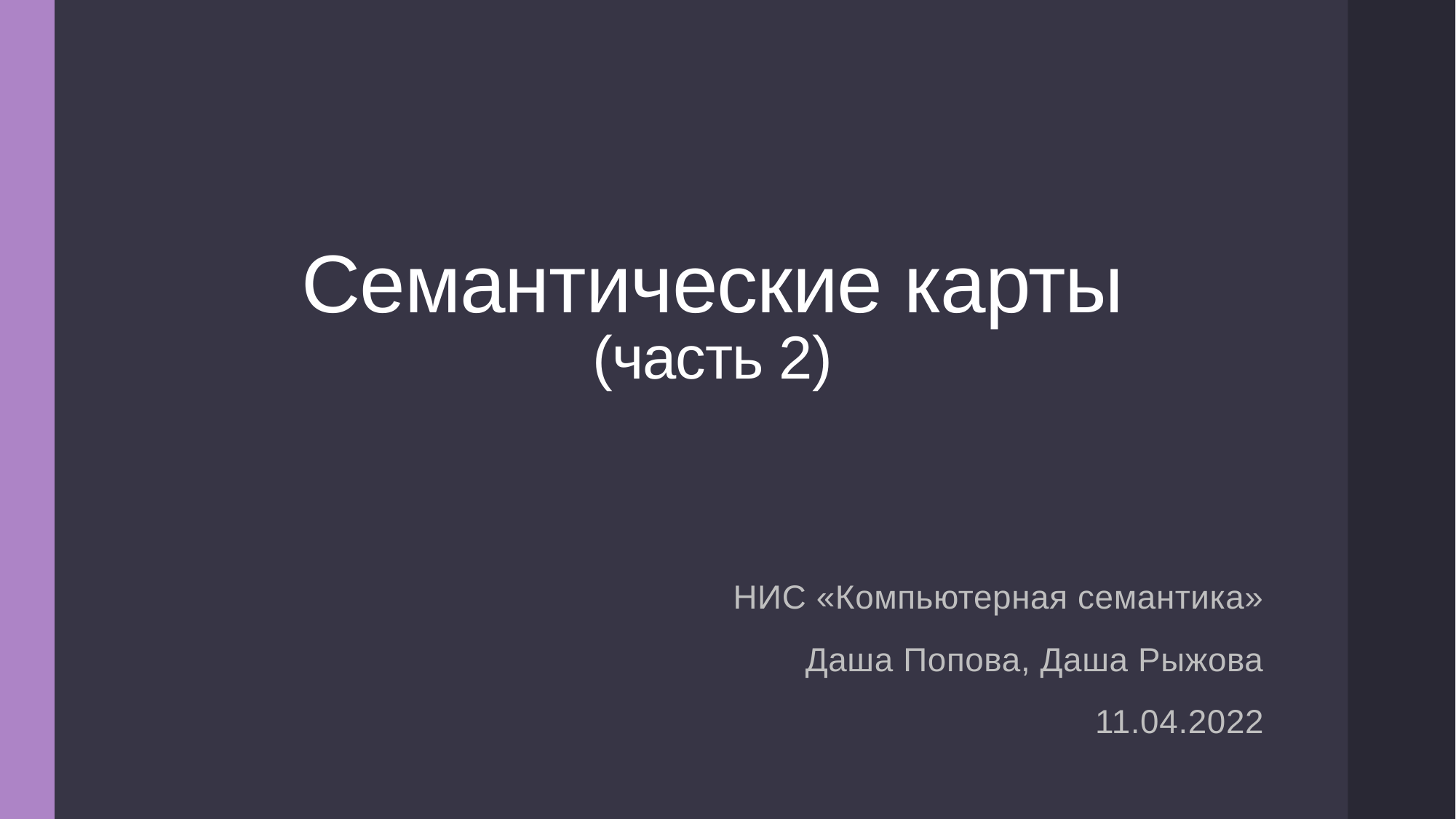

# Семантические карты (часть 2)
НИС «Компьютерная семантика»
Даша Попова, Даша Рыжова
11.04.2022